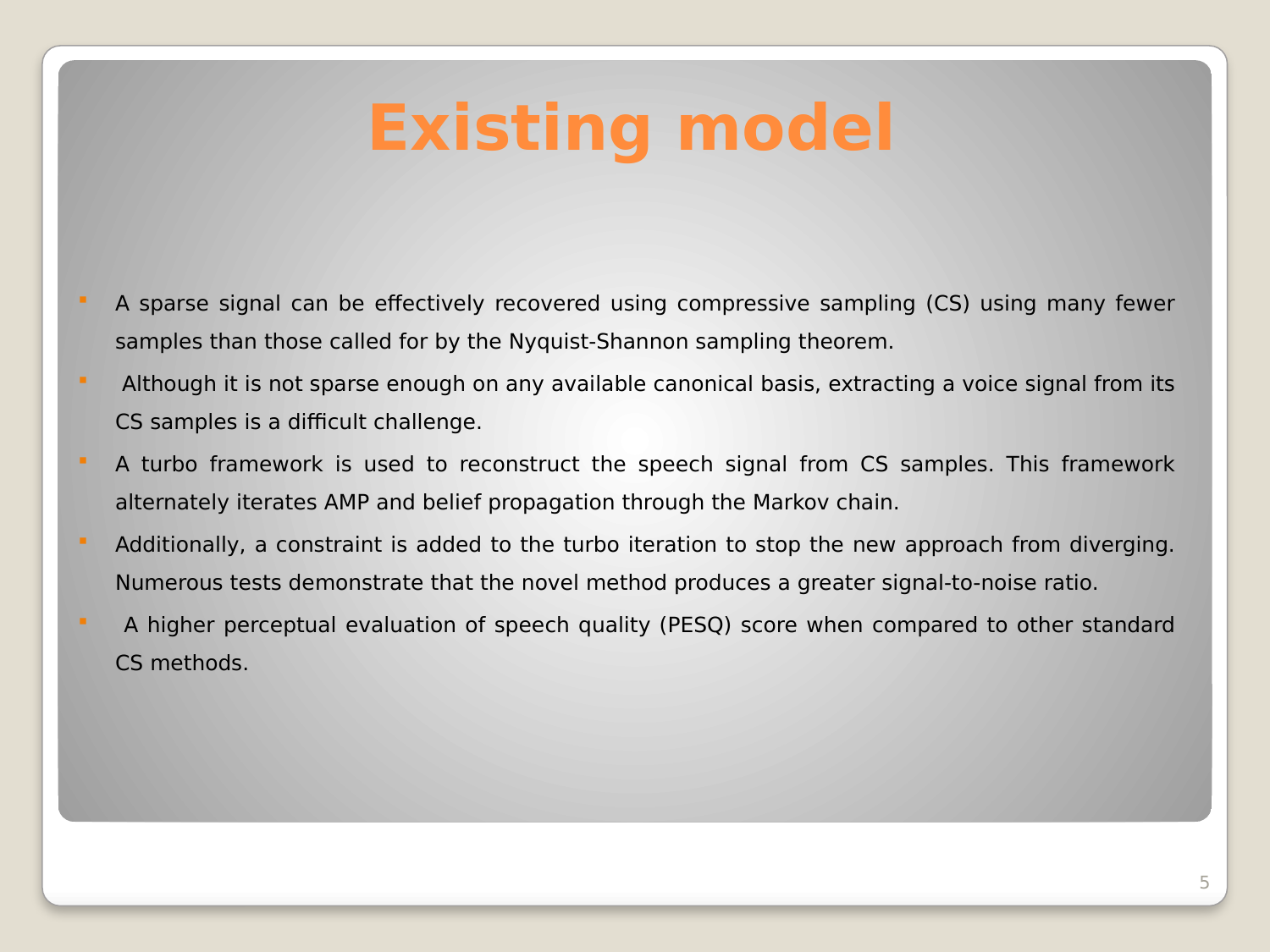

# Existing model
A sparse signal can be effectively recovered using compressive sampling (CS) using many fewer samples than those called for by the Nyquist-Shannon sampling theorem.
 Although it is not sparse enough on any available canonical basis, extracting a voice signal from its CS samples is a difficult challenge.
A turbo framework is used to reconstruct the speech signal from CS samples. This framework alternately iterates AMP and belief propagation through the Markov chain.
Additionally, a constraint is added to the turbo iteration to stop the new approach from diverging. Numerous tests demonstrate that the novel method produces a greater signal-to-noise ratio.
 A higher perceptual evaluation of speech quality (PESQ) score when compared to other standard CS methods.
5